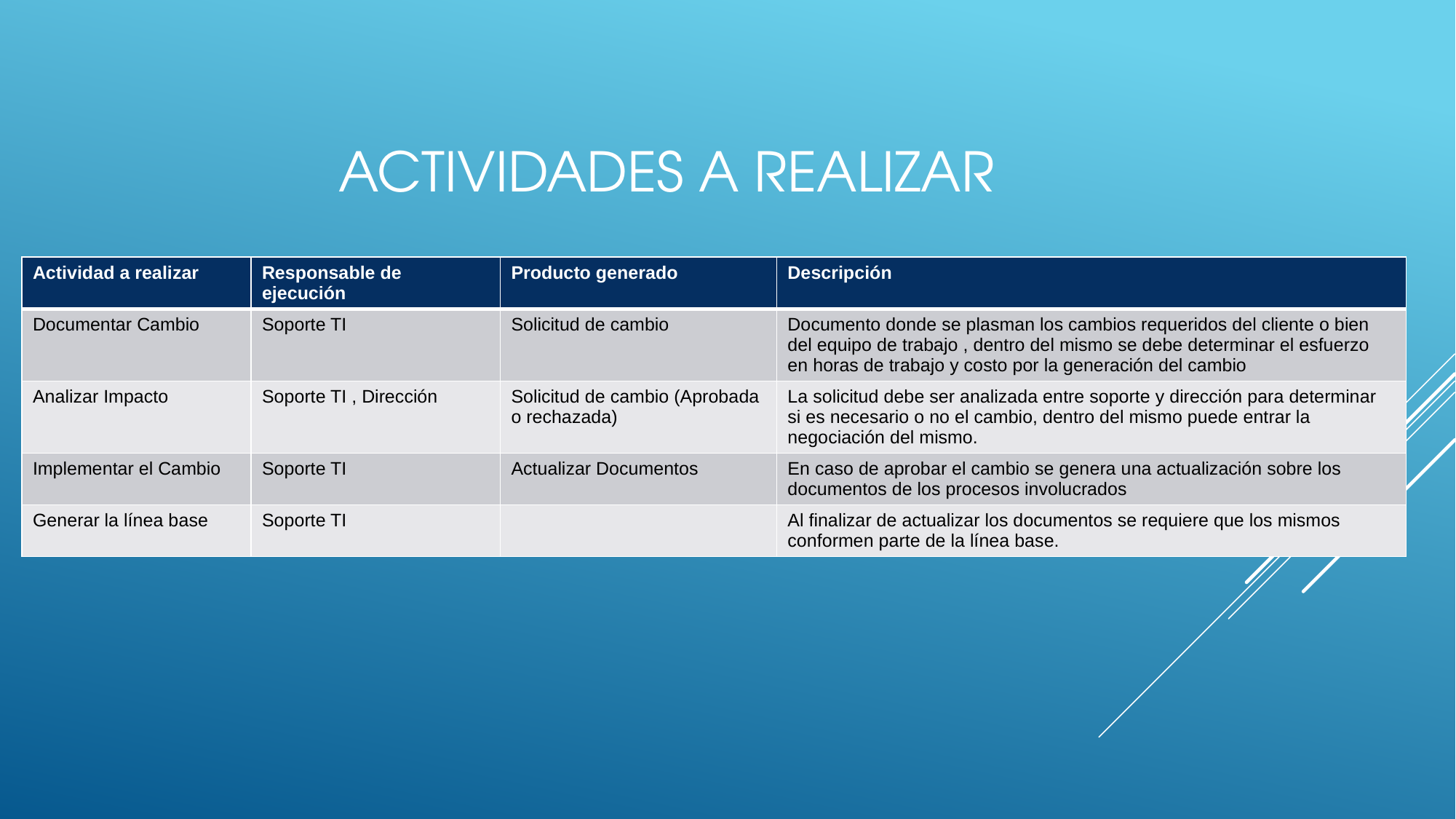

# Actividades a realizar
| Actividad a realizar | Responsable de ejecución | Producto generado | Descripción |
| --- | --- | --- | --- |
| Documentar Cambio | Soporte TI | Solicitud de cambio | Documento donde se plasman los cambios requeridos del cliente o bien del equipo de trabajo , dentro del mismo se debe determinar el esfuerzo en horas de trabajo y costo por la generación del cambio |
| Analizar Impacto | Soporte TI , Dirección | Solicitud de cambio (Aprobada o rechazada) | La solicitud debe ser analizada entre soporte y dirección para determinar si es necesario o no el cambio, dentro del mismo puede entrar la negociación del mismo. |
| Implementar el Cambio | Soporte TI | Actualizar Documentos | En caso de aprobar el cambio se genera una actualización sobre los documentos de los procesos involucrados |
| Generar la línea base | Soporte TI |  | Al finalizar de actualizar los documentos se requiere que los mismos conformen parte de la línea base. |